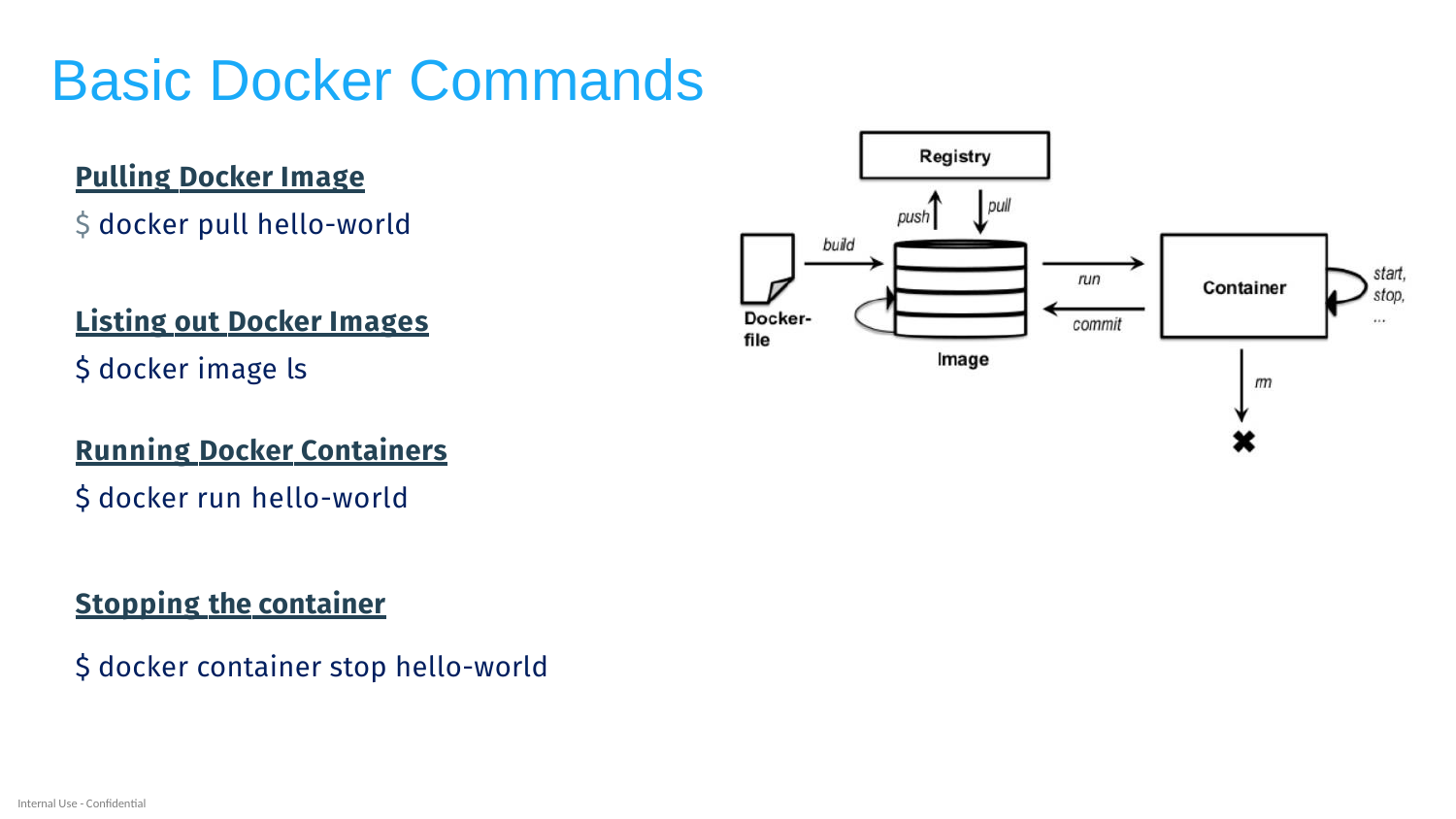

# Basic Docker Commands

Pulling Docker Image
$ docker pull hello-world

Listing out Docker Images
$ docker image ls

Running Docker Containers
$ docker run hello-world

Stopping the container
$ docker container stop hello-world